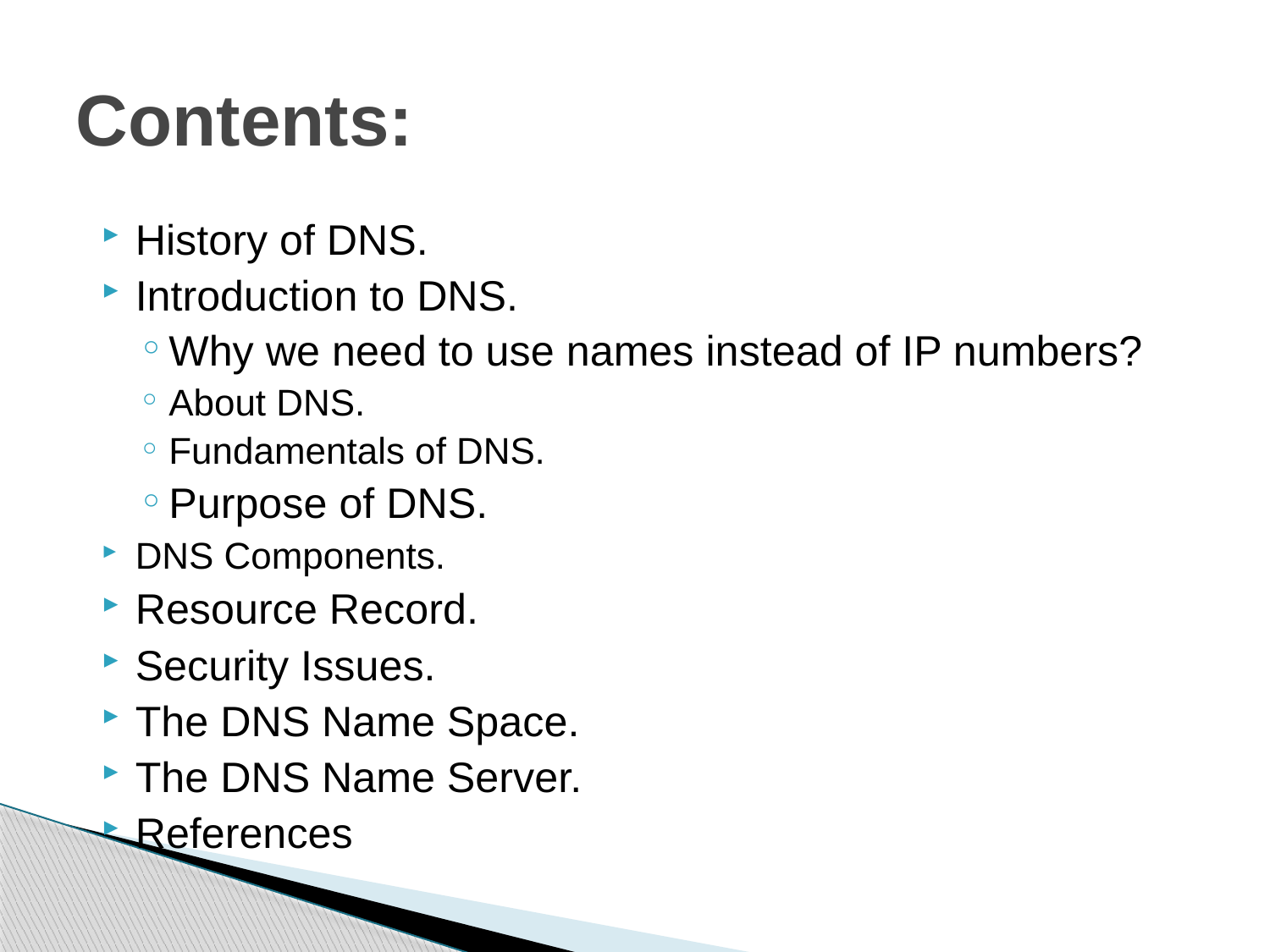

# Contents:
History of DNS.
Introduction to DNS.
Why we need to use names instead of IP numbers?
About DNS.
Fundamentals of DNS.
Purpose of DNS.
DNS Components.
Resource Record.
Security Issues.
The DNS Name Space.
The DNS Name Server.
References